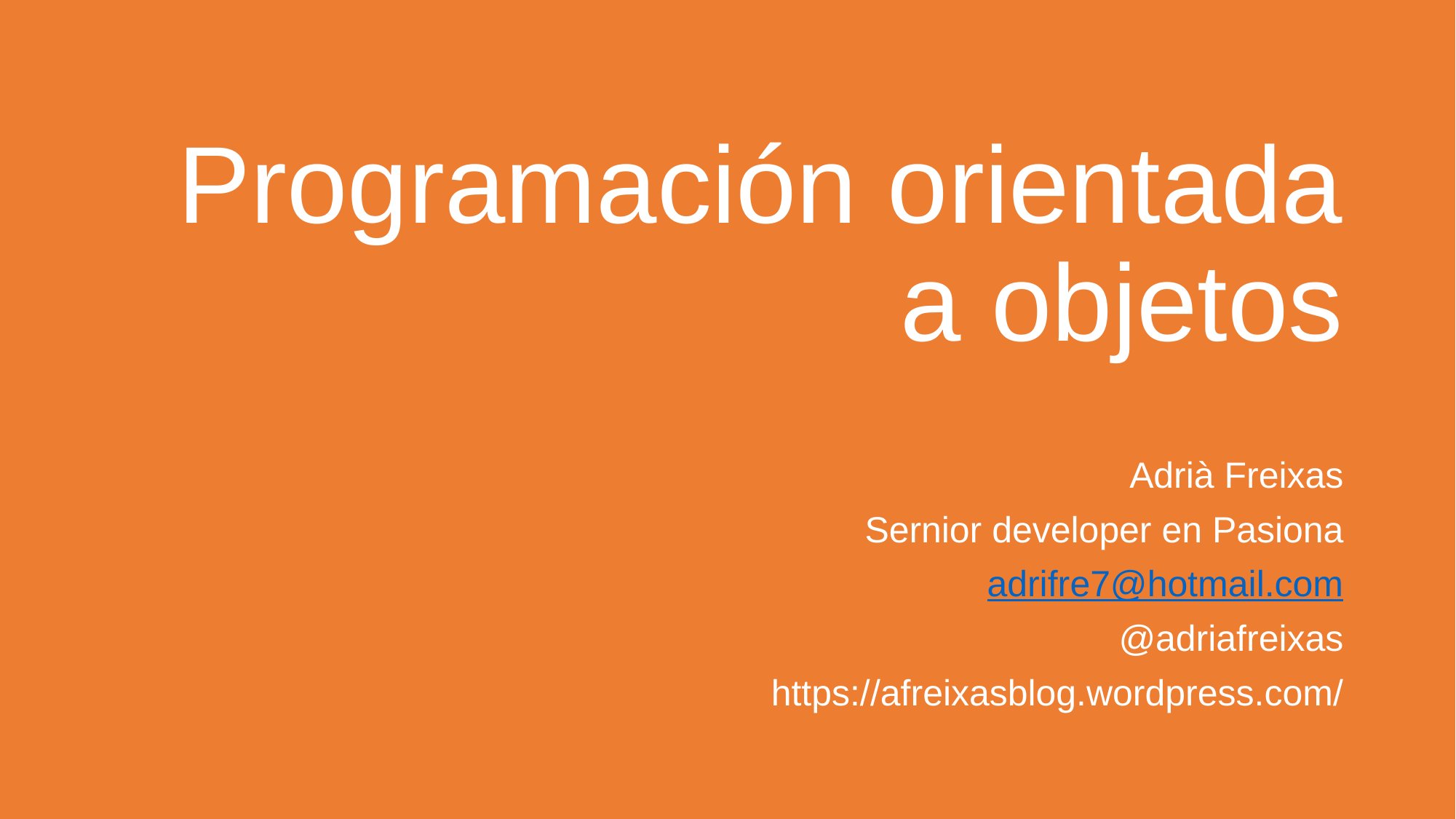

# Programación orientada a objetos
Adrià Freixas
Sernior developer en Pasiona
adrifre7@hotmail.com
@adriafreixas
https://afreixasblog.wordpress.com/